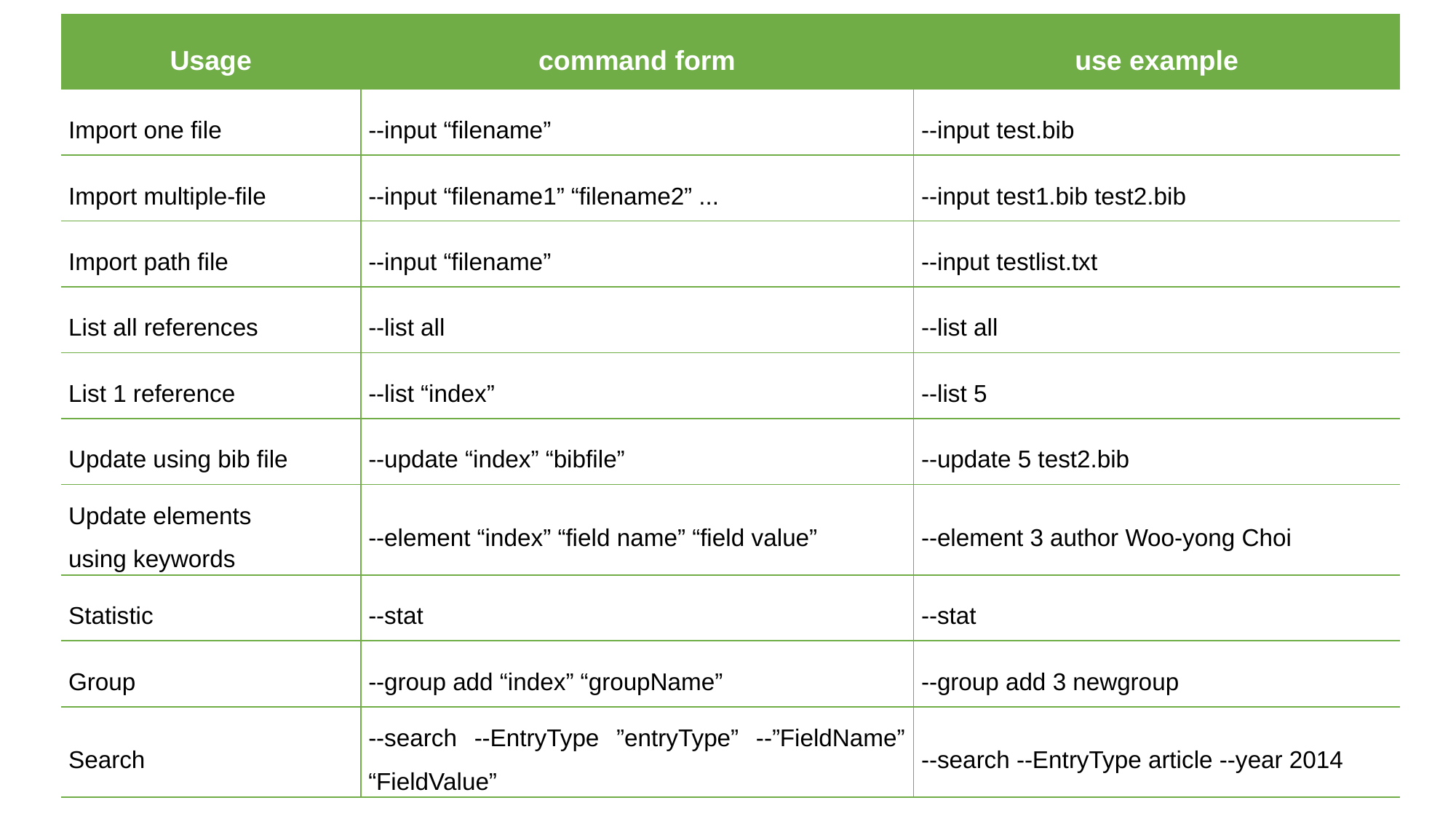

| Usage | command form | use example |
| --- | --- | --- |
| Import one file | --input “filename” | --input test.bib |
| Import multiple-file | --input “filename1” “filename2” ... | --input test1.bib test2.bib |
| Import path file | --input “filename” | --input testlist.txt |
| List all references | --list all | --list all |
| List 1 reference | --list “index” | --list 5 |
| Update using bib file | --update “index” “bibfile” | --update 5 test2.bib |
| Update elements using keywords | --element “index” “field name” “field value” | --element 3 author Woo-yong Choi |
| Statistic | --stat | --stat |
| Group | --group add “index” “groupName” | --group add 3 newgroup |
| Search | --search --EntryType ”entryType” --”FieldName” “FieldValue” | --search --EntryType article --year 2014 |